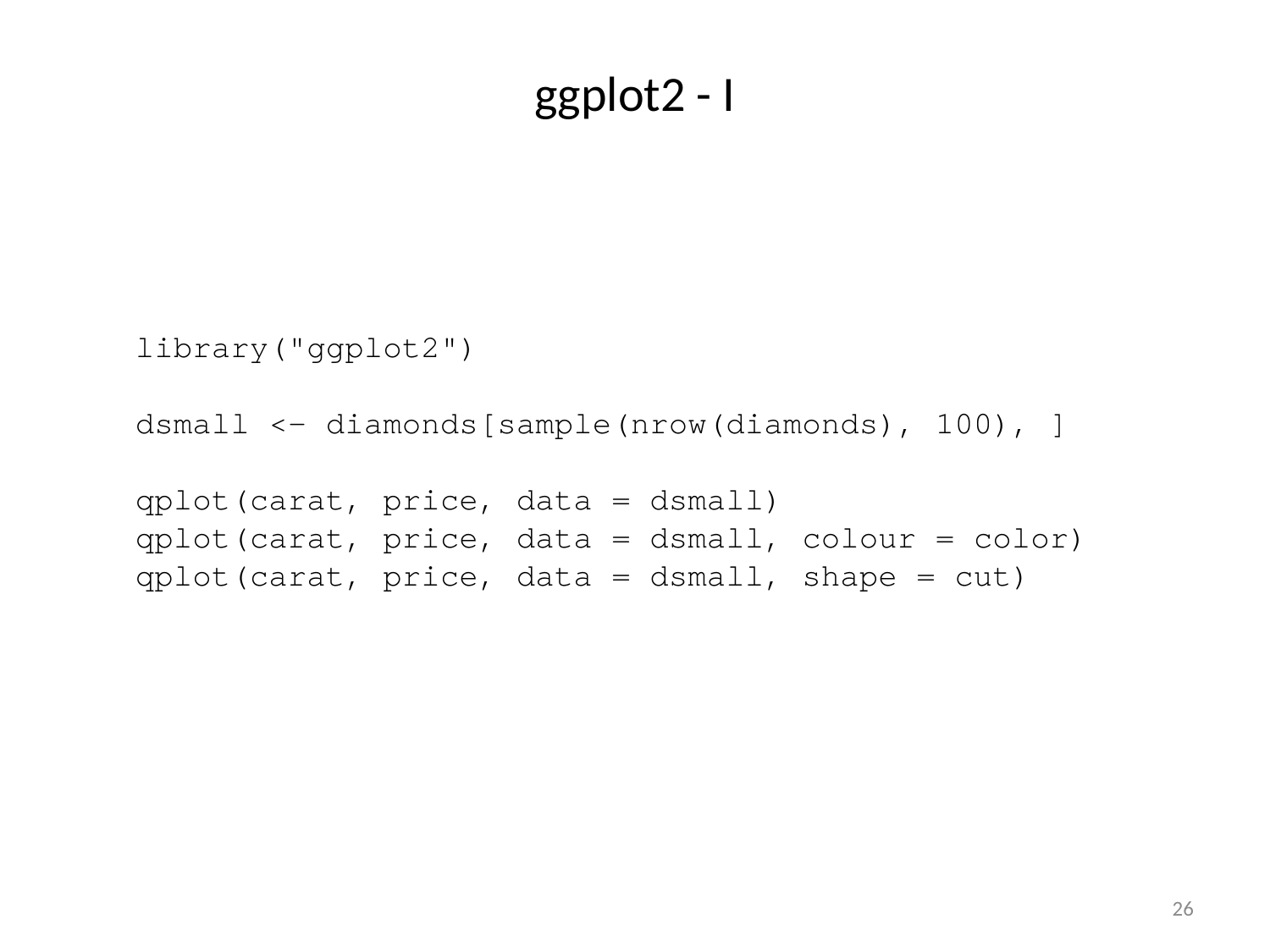

# ggplot2 - I
library("ggplot2")

dsmall <- diamonds[sample(nrow(diamonds), 100), ]

qplot(carat, price, data = dsmall)
qplot(carat, price, data = dsmall, colour = color)
qplot(carat, price, data = dsmall, shape = cut)
26